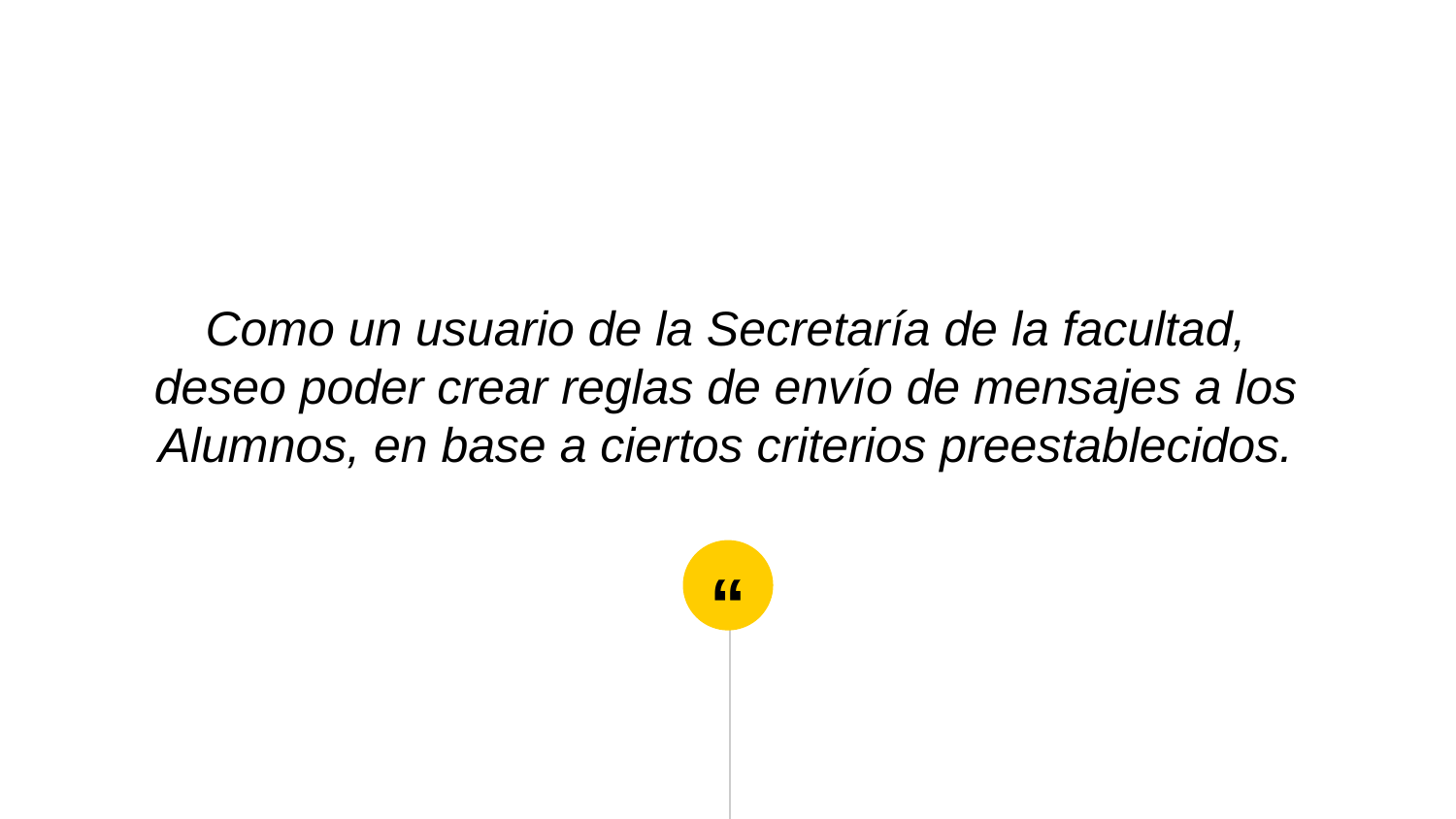

Como un usuario de la Secretaría de la facultad, deseo poder crear reglas de envío de mensajes a los Alumnos, en base a ciertos criterios preestablecidos.